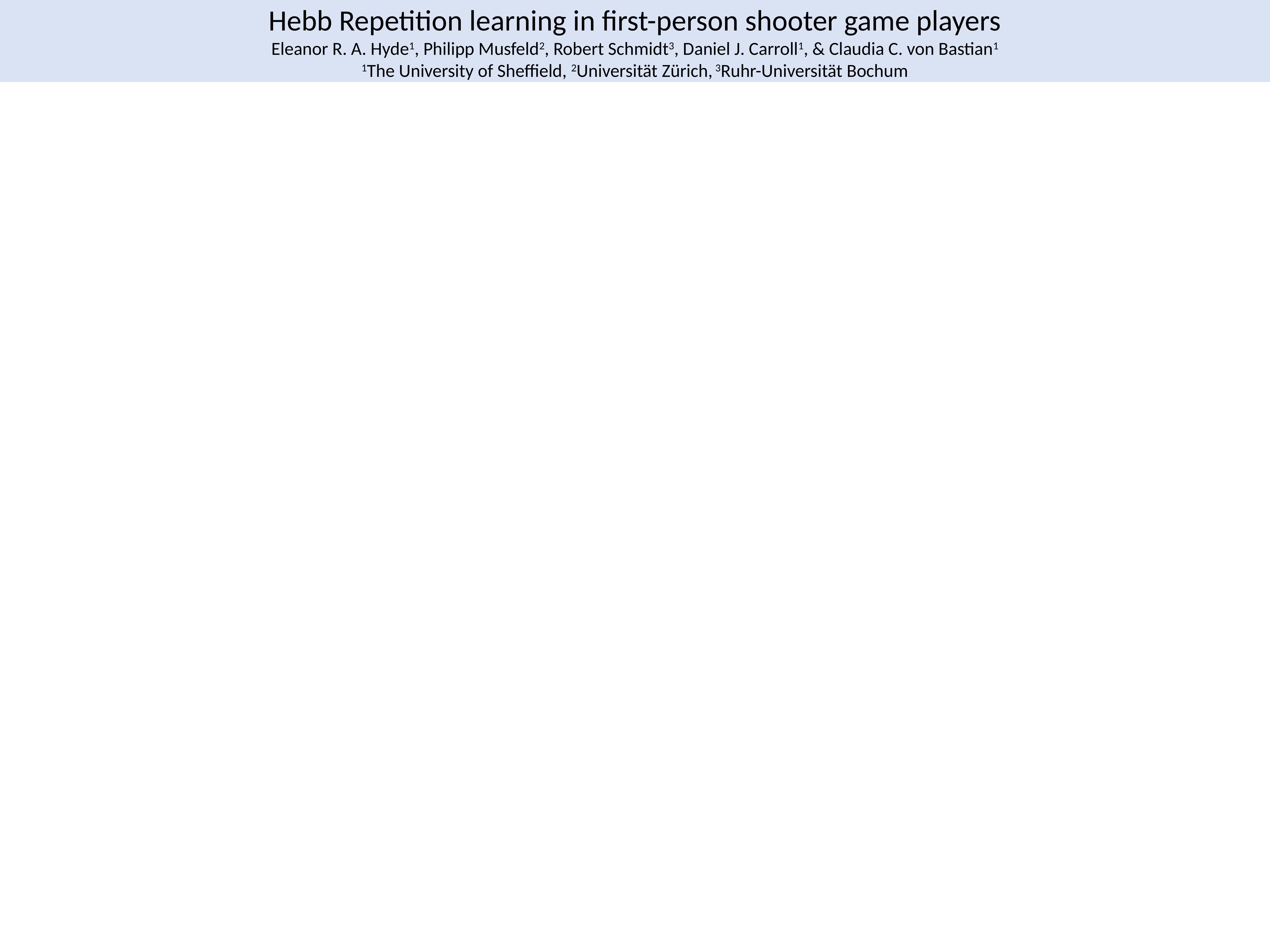

Hebb Repetition learning in first-person shooter game players
Eleanor R. A. Hyde1, Philipp Musfeld2, Robert Schmidt3, Daniel J. Carroll1, & Claudia C. von Bastian1
1The University of Sheffield, 2Universität Zürich, 3Ruhr-Universität Bochum